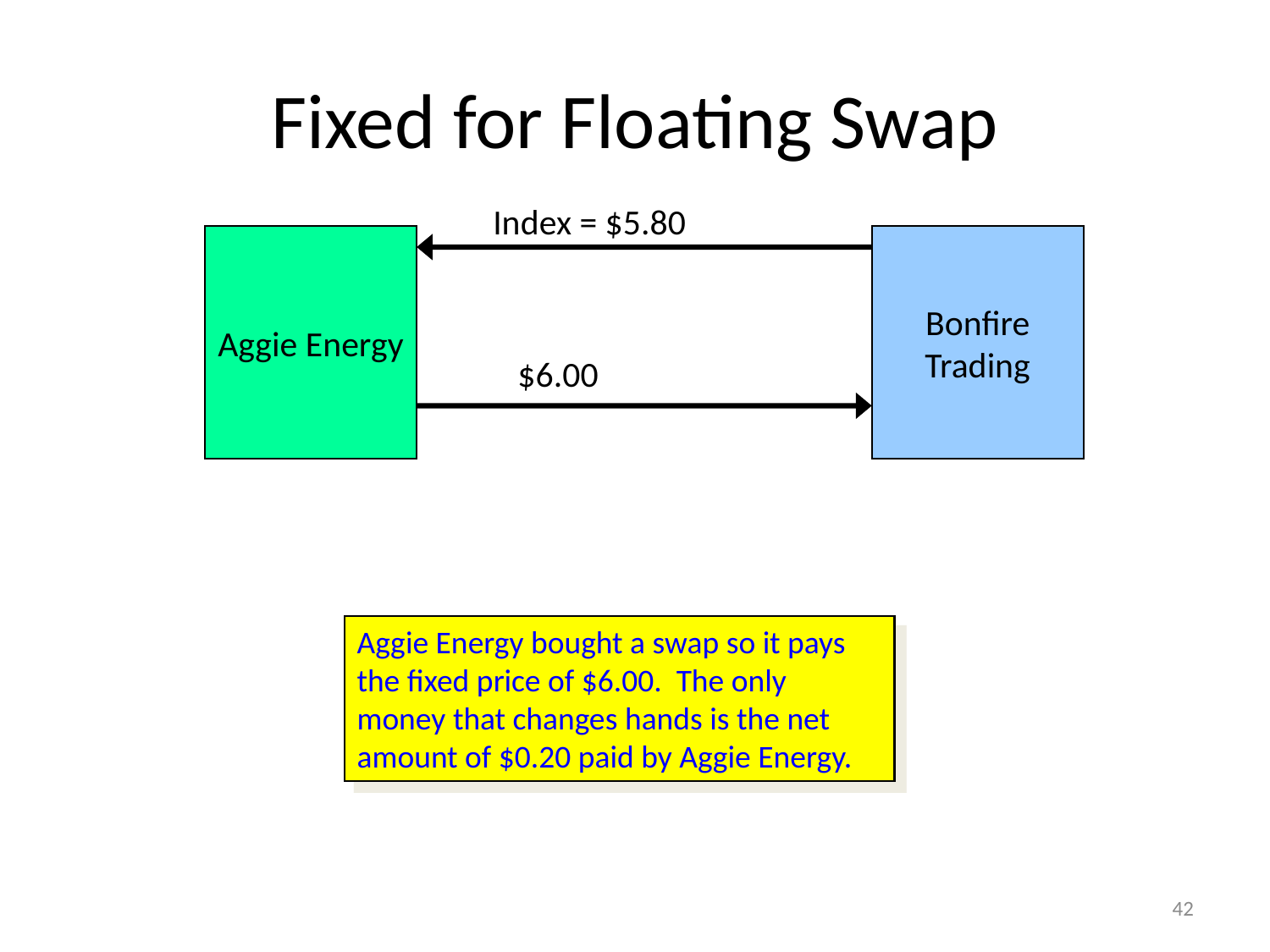

# Fixed for Floating Swap
Index = $5.80
Aggie Energy
Bonfire
Trading

$6.00

Aggie Energy bought a swap so it pays the fixed price of $6.00.  The only money that changes hands is the net amount of $0.20 paid by Aggie Energy.
42